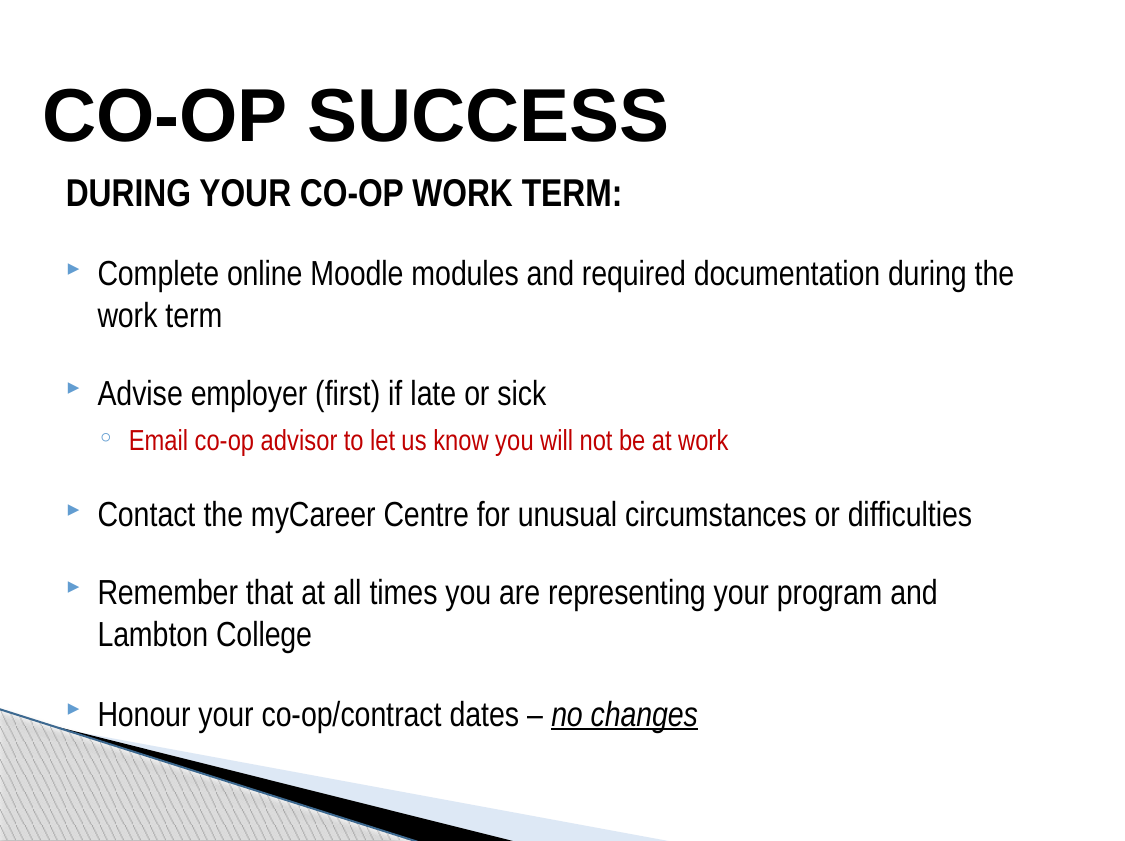

# Co-op Success
DURING YOUR CO-OP WORK TERM:

Complete online Moodle modules and required documentation during the work term

Advise employer (first) if late or sick
Email co-op advisor to let us know you will not be at work

Contact the myCareer Centre for unusual circumstances or difficulties

Remember that at all times you are representing your program and Lambton College

Honour your co-op/contract dates – no changes